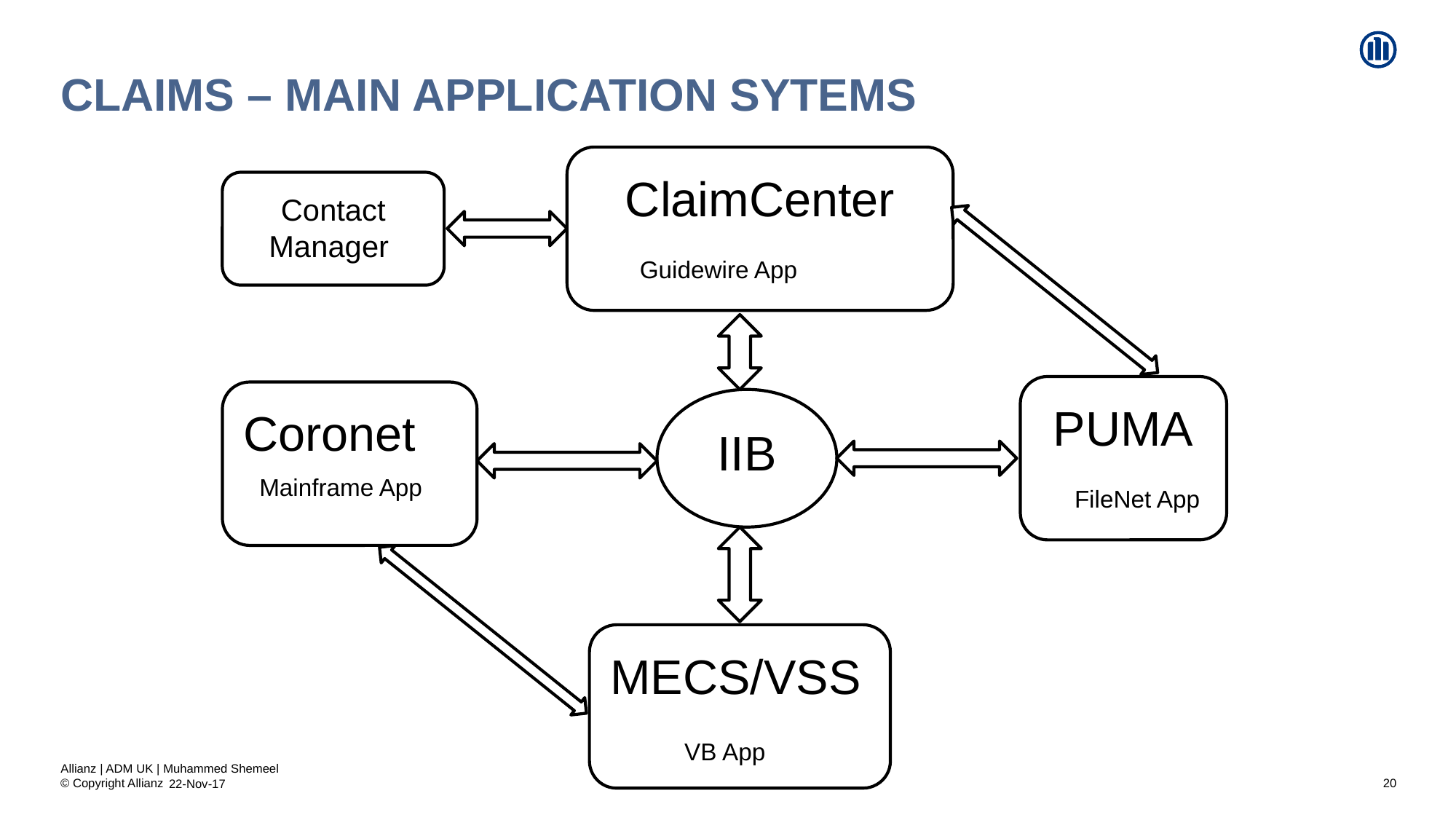

# Claims – MAIN APPLICATION SYTEMS
ClaimCenter
Contact Manager

Guidewire App

PUMA
Coronet
IIB

Mainframe App
FileNet App

MECS/VSS
VB App
Allianz | ADM UK | Muhammed Shemeel
20
22-Nov-17